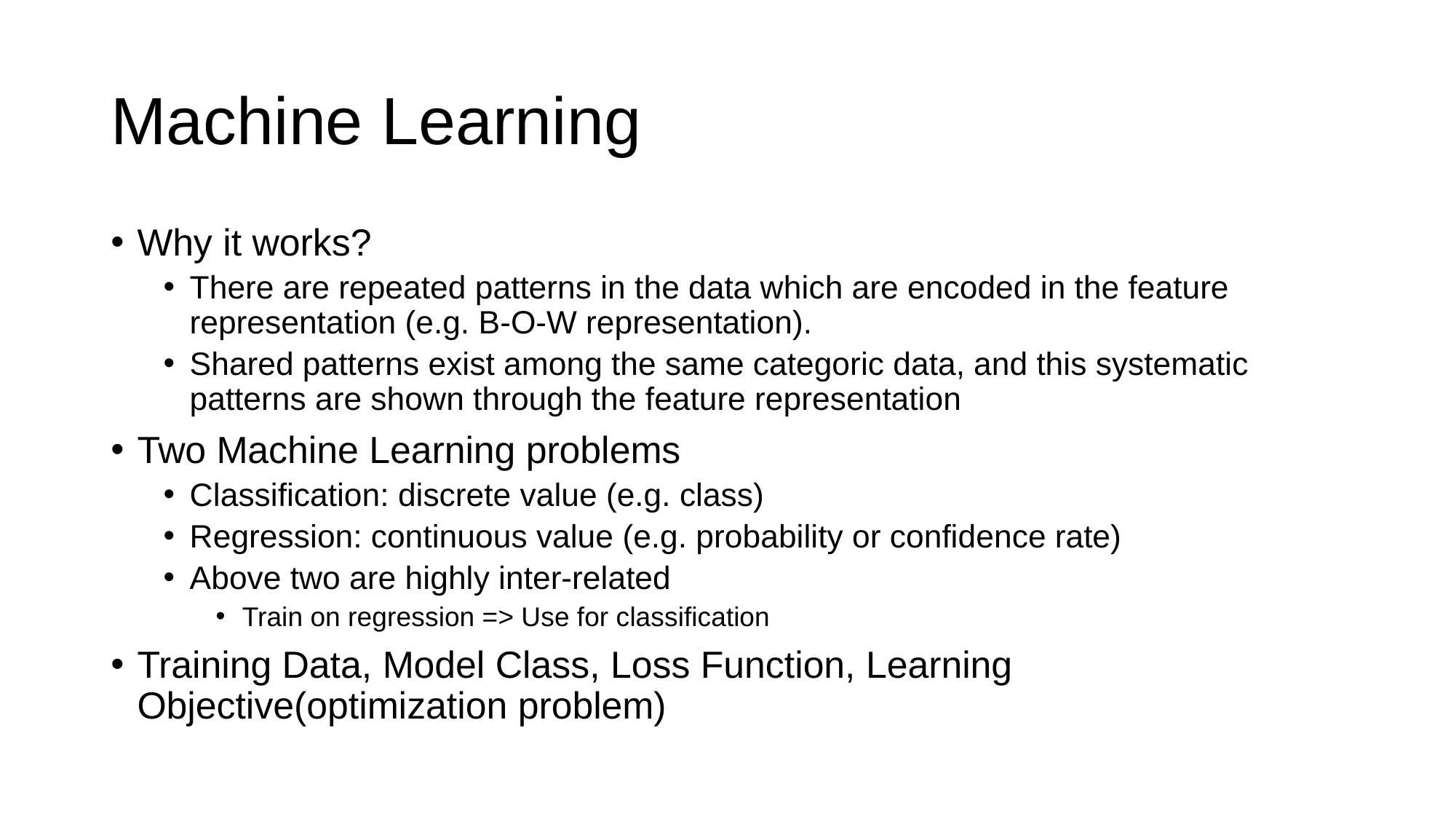

# Machine Learning
Why it works?
There are repeated patterns in the data which are encoded in the feature representation (e.g. B-O-W representation).
Shared patterns exist among the same categoric data, and this systematic patterns are shown through the feature representation
Two Machine Learning problems
Classification: discrete value (e.g. class)
Regression: continuous value (e.g. probability or confidence rate)
Above two are highly inter-related
Train on regression => Use for classification
Training Data, Model Class, Loss Function, Learning Objective(optimization problem)